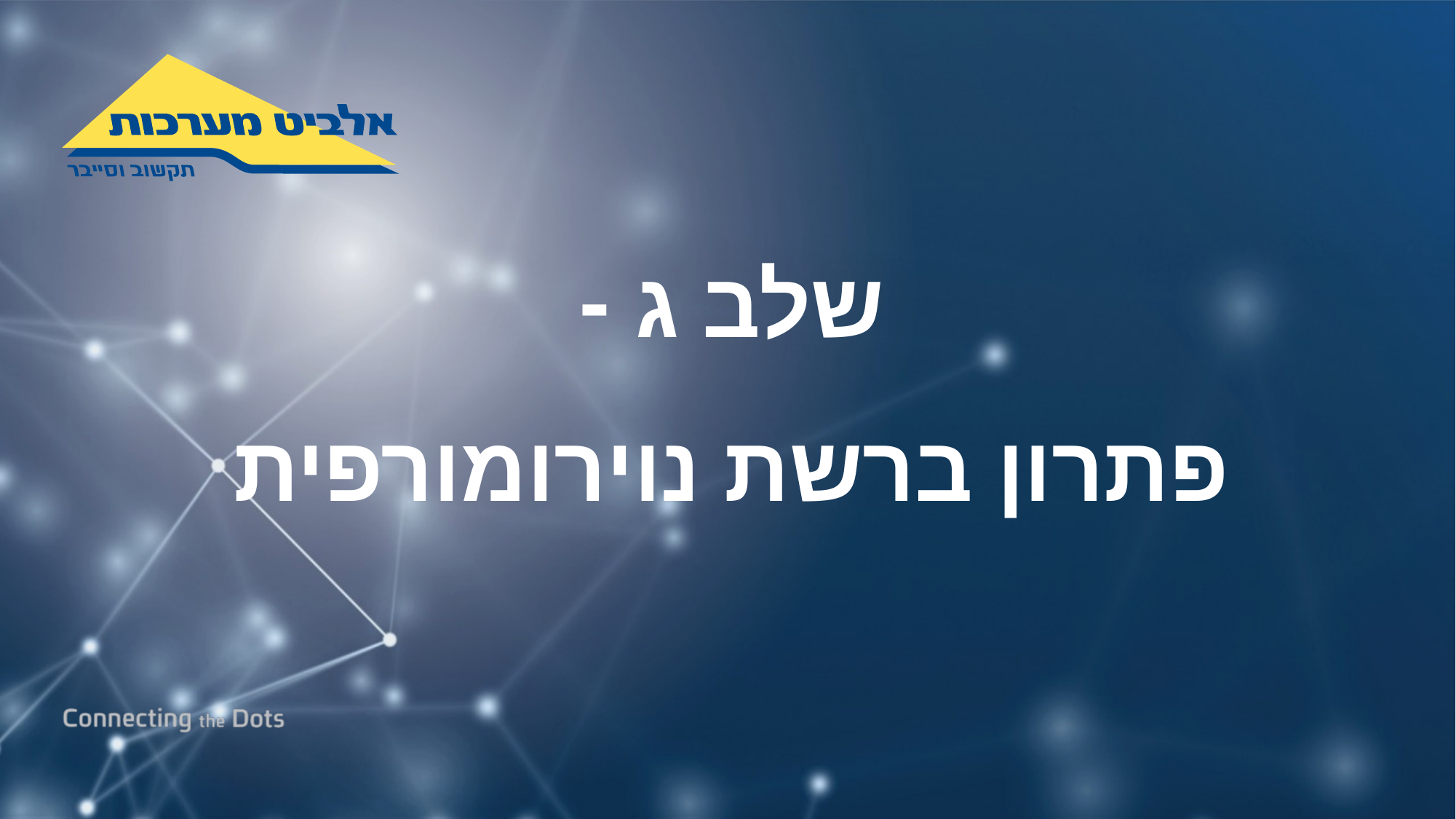

# שלב ג -
פתרון ברשת נוירומורפית